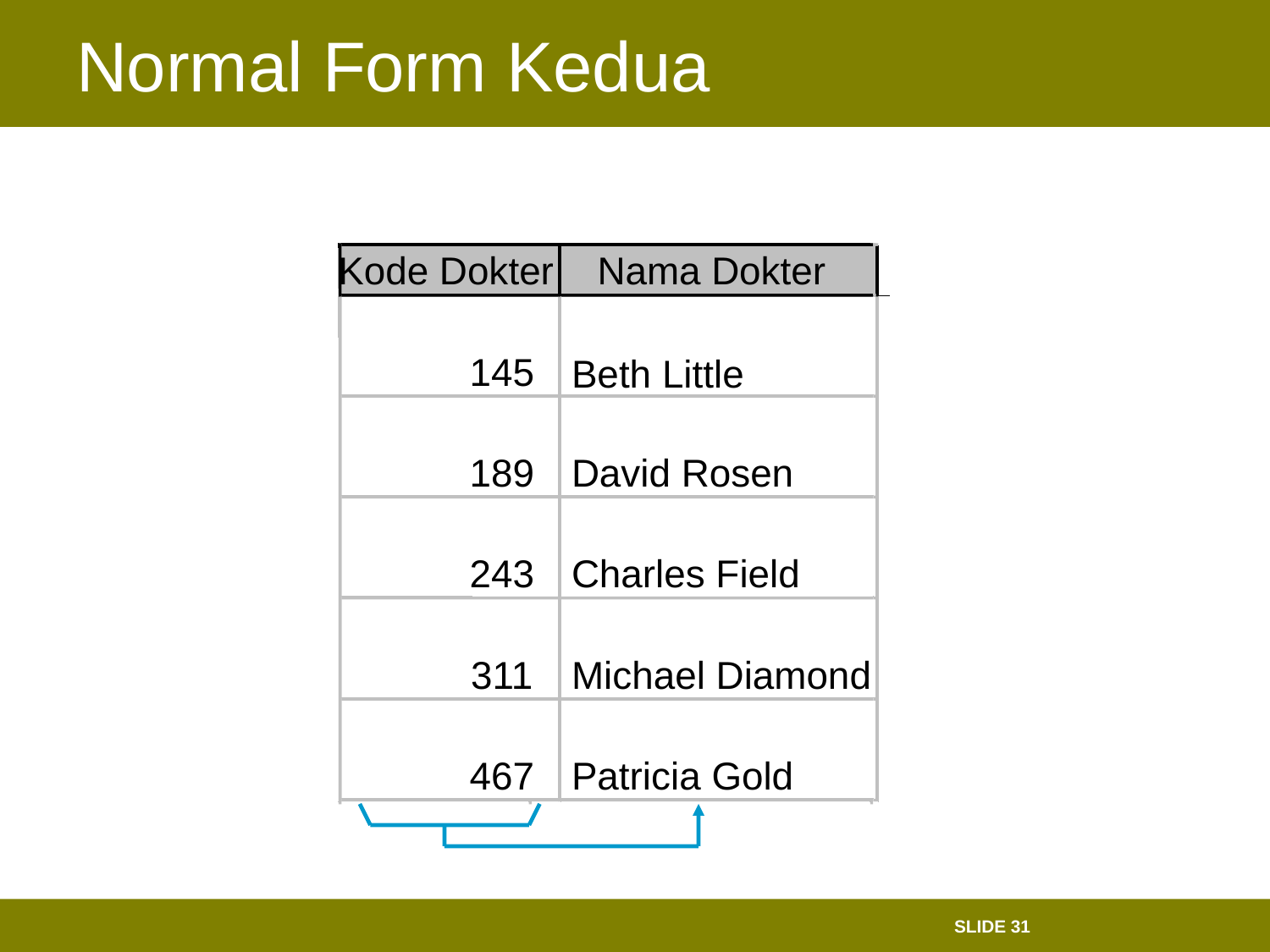

# Normal Form Kedua

Kode Dokter

Nama Dokter

145
Beth Little

189
David Rosen

243
Charles Field

311
Michael Diamond

467
Patricia Gold